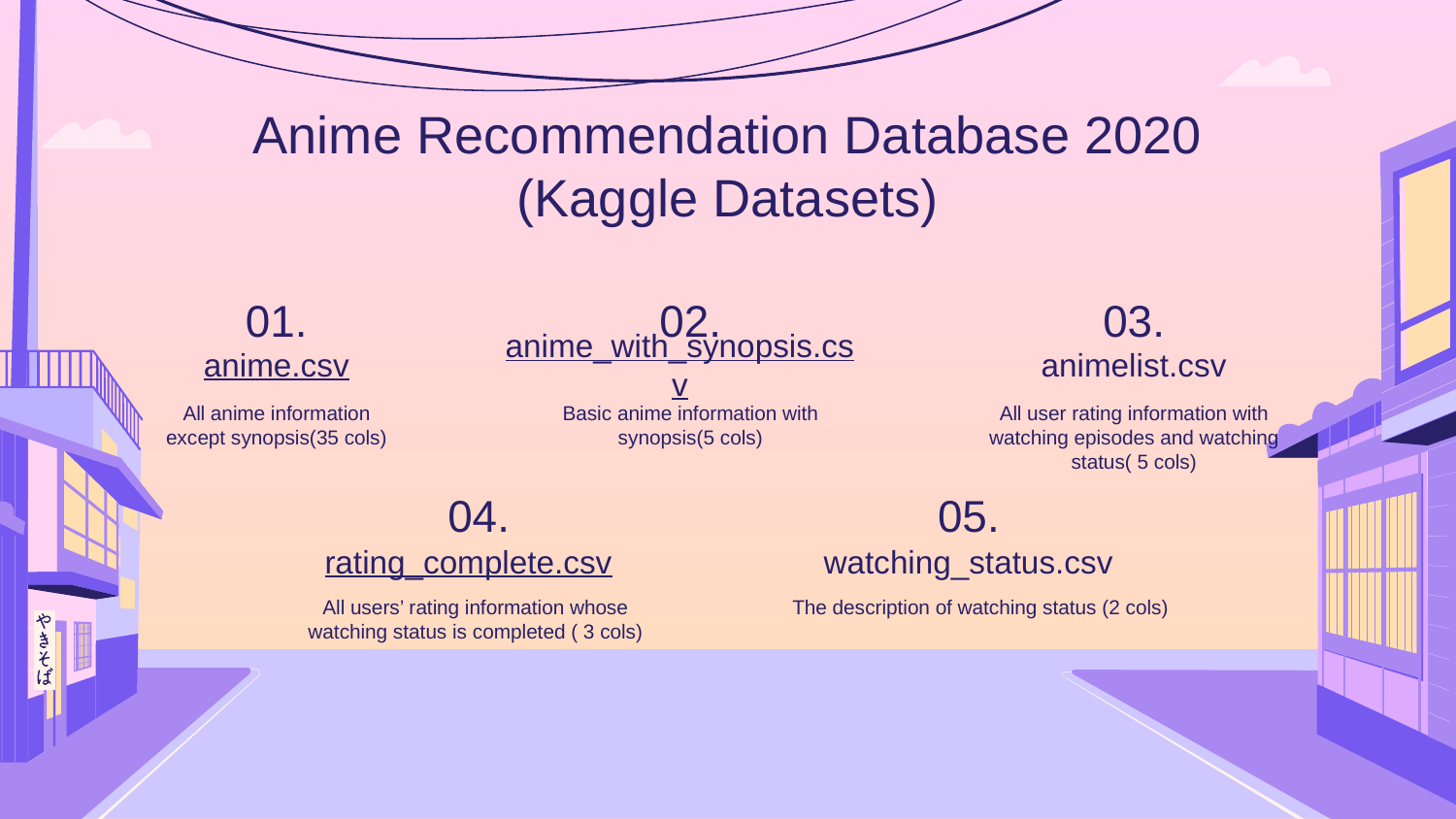

Anime Recommendation Database 2020
(Kaggle Datasets)
01.
02.
03.
anime_with_synopsis.csv
# anime.csv
animelist.csv
All anime information except synopsis(35 cols)
Basic anime information with synopsis(5 cols)
All user rating information with watching episodes and watching status( 5 cols)
04.
05.
rating_complete.csv
watching_status.csv
The description of watching status (2 cols)
All users’ rating information whose watching status is completed ( 3 cols)